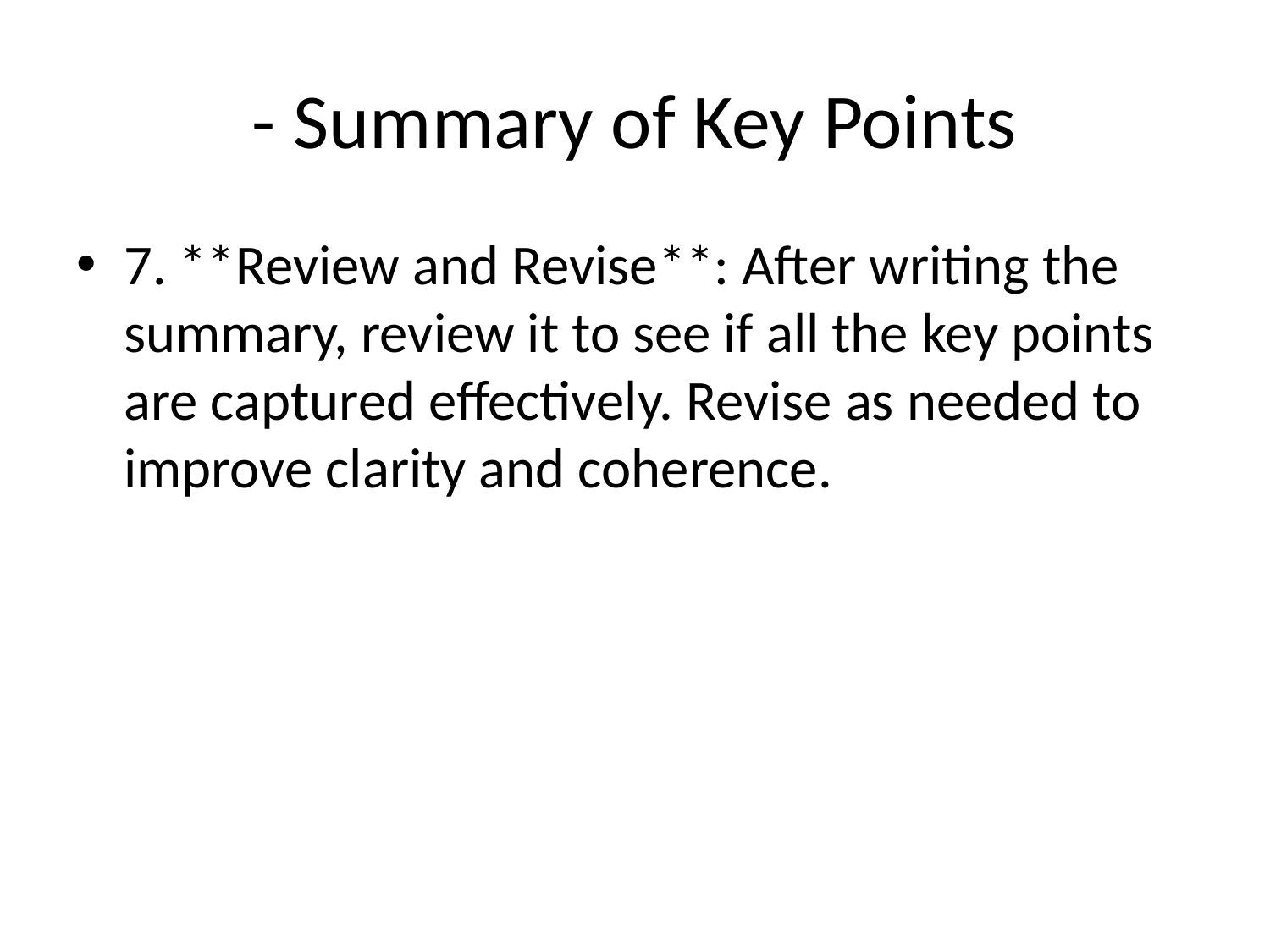

# - Summary of Key Points
7. **Review and Revise**: After writing the summary, review it to see if all the key points are captured effectively. Revise as needed to improve clarity and coherence.